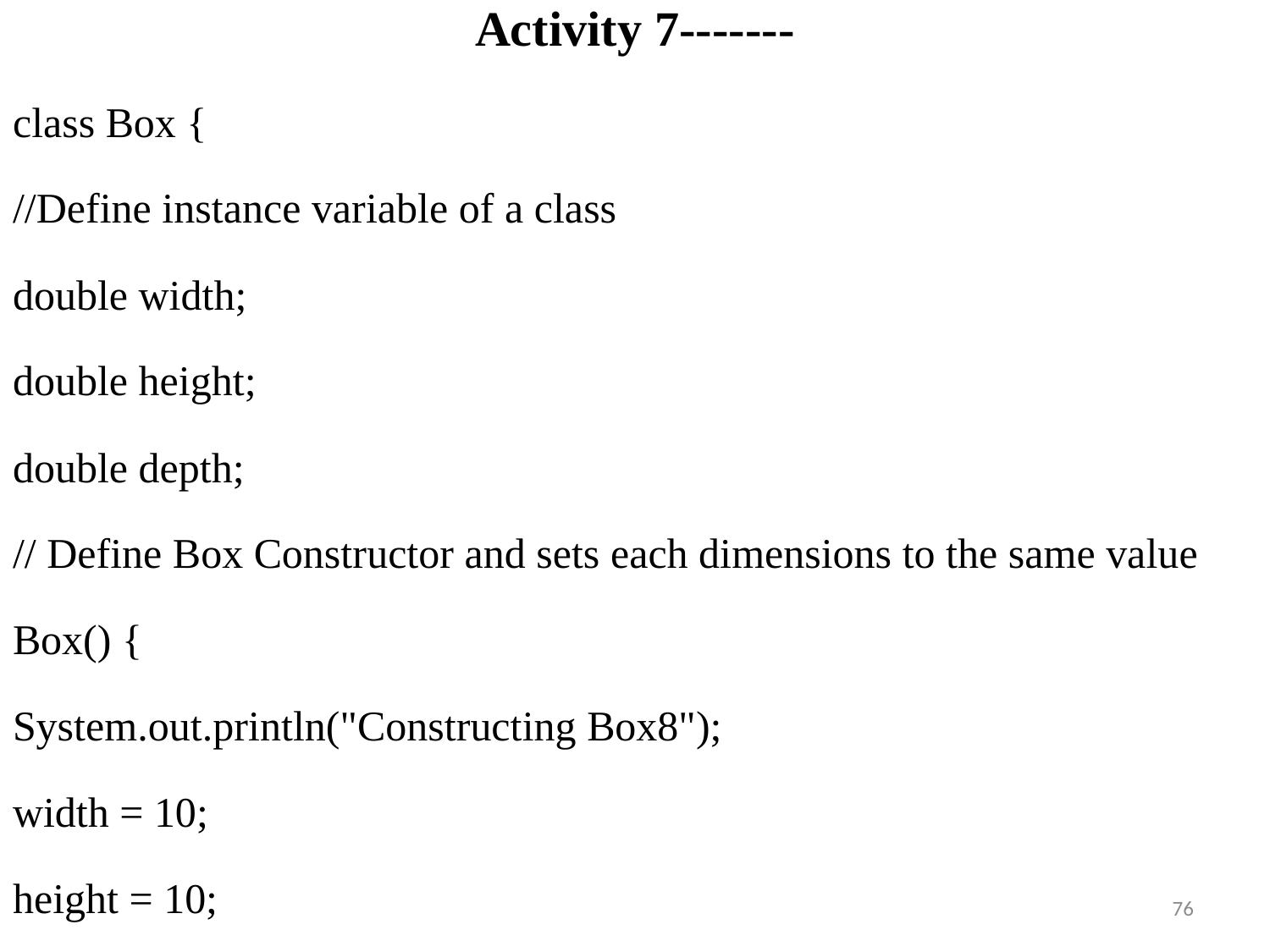

# Activity 7-------
class Box {
//Define instance variable of a class
double width;
double height;
double depth;
// Define Box Constructor and sets each dimensions to the same value
Box() {
System.out.println("Constructing Box8");
width = 10;
height = 10;
76